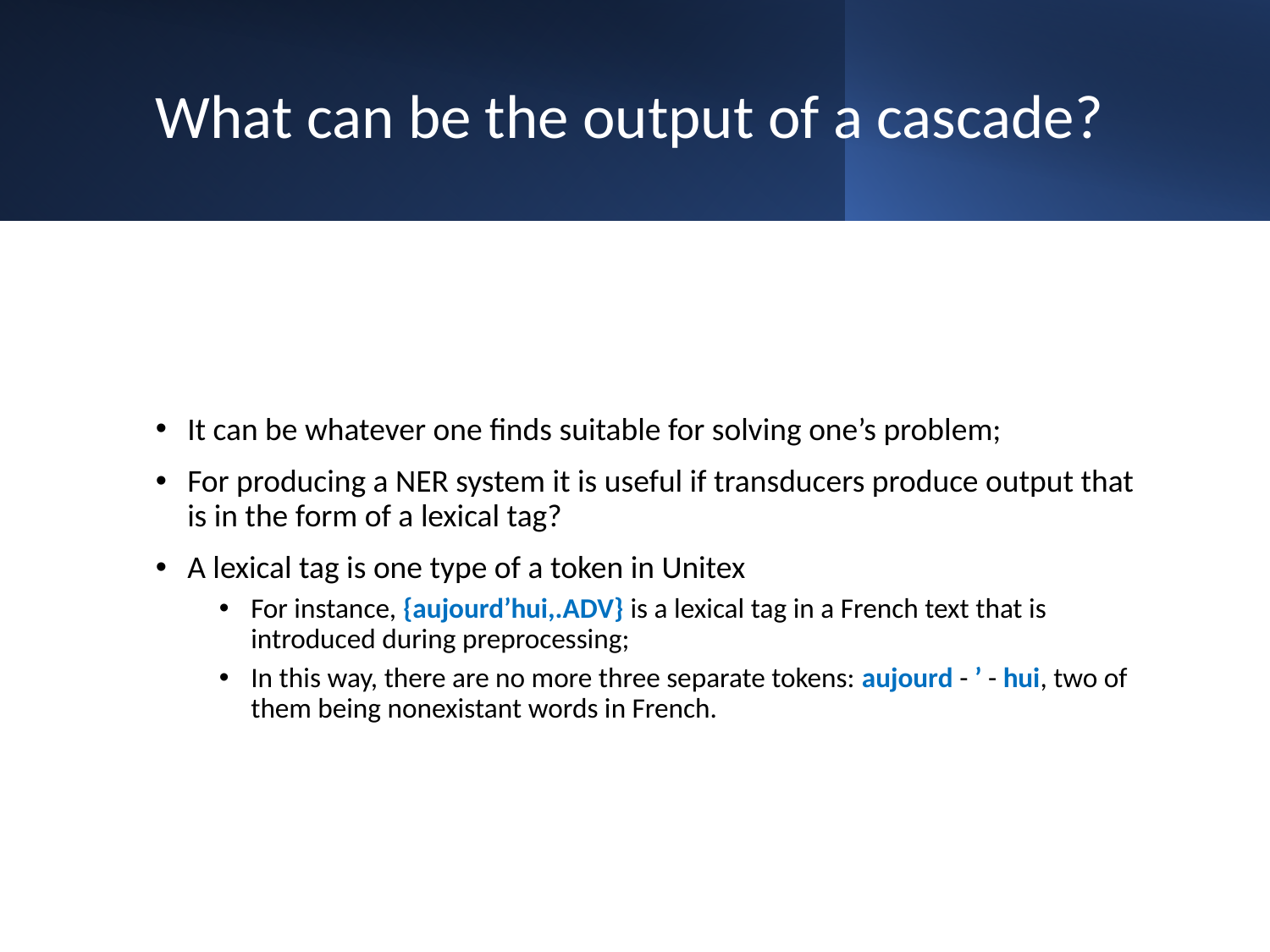

# What can be the output of a cascade?
It can be whatever one finds suitable for solving one’s problem;
For producing a NER system it is useful if transducers produce output that is in the form of a lexical tag?
A lexical tag is one type of a token in Unitex
For instance, {aujourd’hui,.ADV} is a lexical tag in a French text that is introduced during preprocessing;
In this way, there are no more three separate tokens: aujourd - ’ - hui, two of them being nonexistant words in French.
34